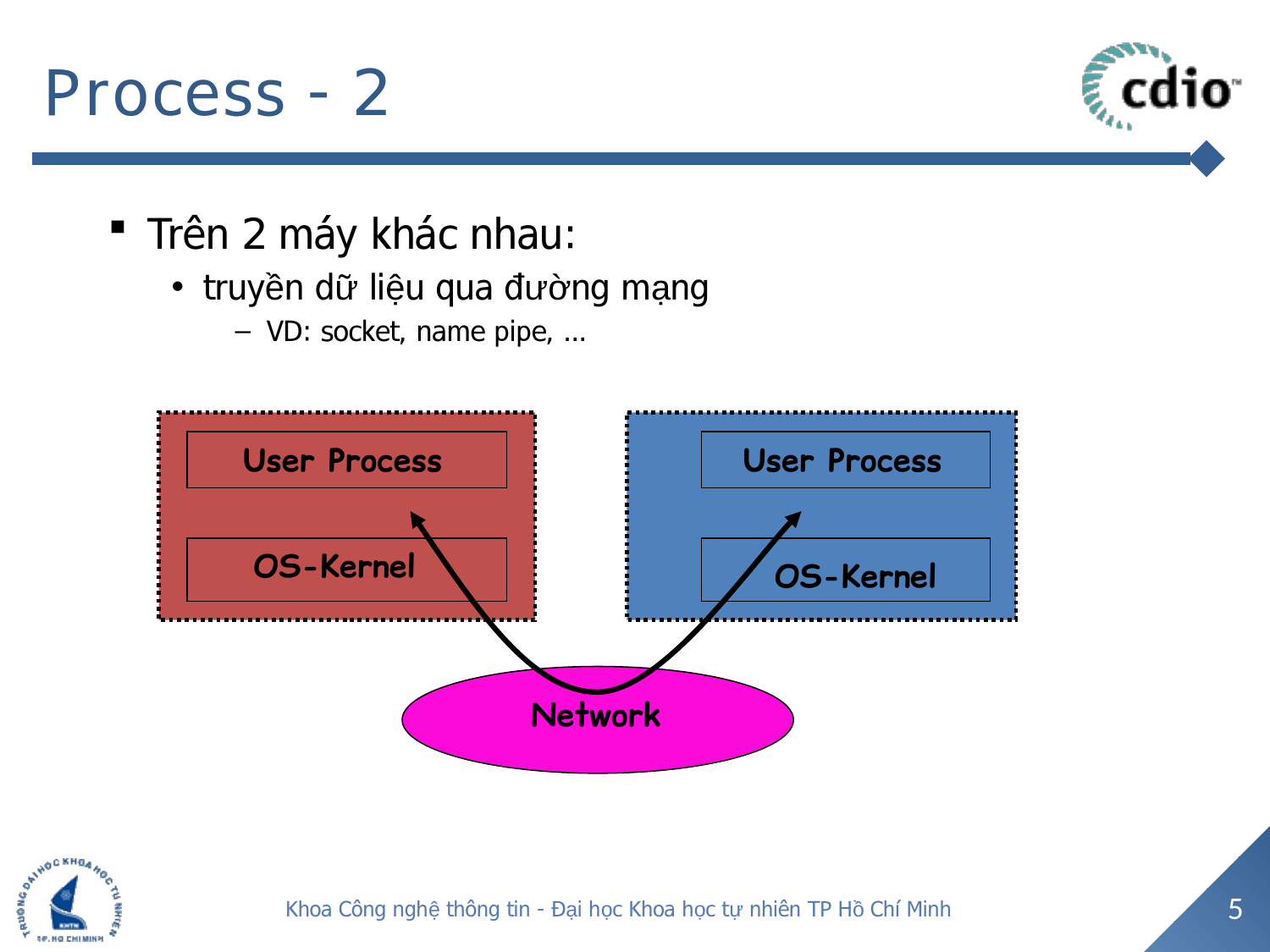

# Process - 2
Trên 2 máy khác nhau:
truyền dữ liệu qua đường mạng
VD: socket, name pipe, …

User Process
User Process

OS-Kernel
OS-Kernel

Network
5
Khoa Công nghệ thông tin - Đại học Khoa học tự nhiên TP Hồ Chí Minh